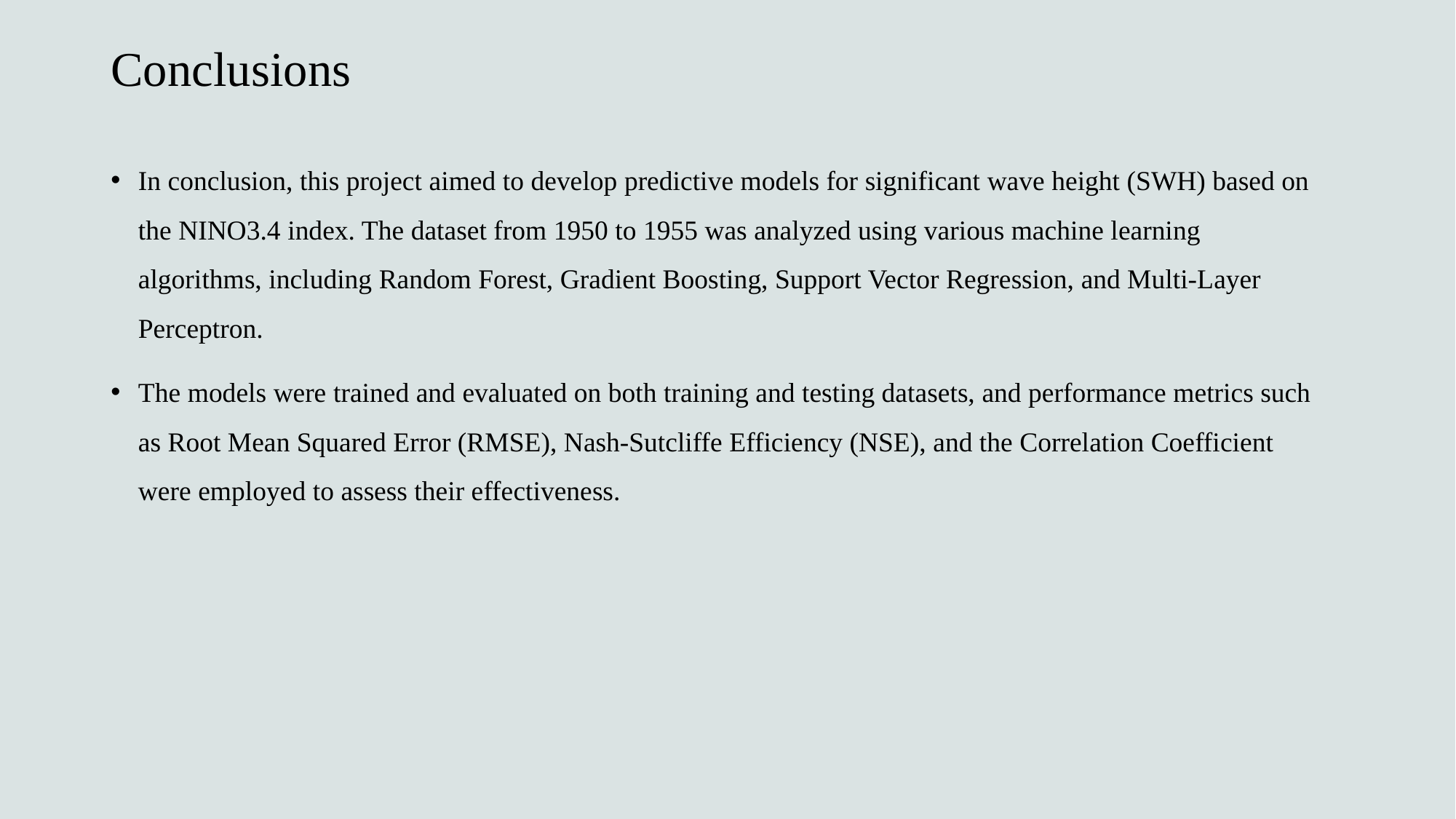

# Conclusions
In conclusion, this project aimed to develop predictive models for significant wave height (SWH) based on the NINO3.4 index. The dataset from 1950 to 1955 was analyzed using various machine learning algorithms, including Random Forest, Gradient Boosting, Support Vector Regression, and Multi-Layer Perceptron.
The models were trained and evaluated on both training and testing datasets, and performance metrics such as Root Mean Squared Error (RMSE), Nash-Sutcliffe Efficiency (NSE), and the Correlation Coefficient were employed to assess their effectiveness.